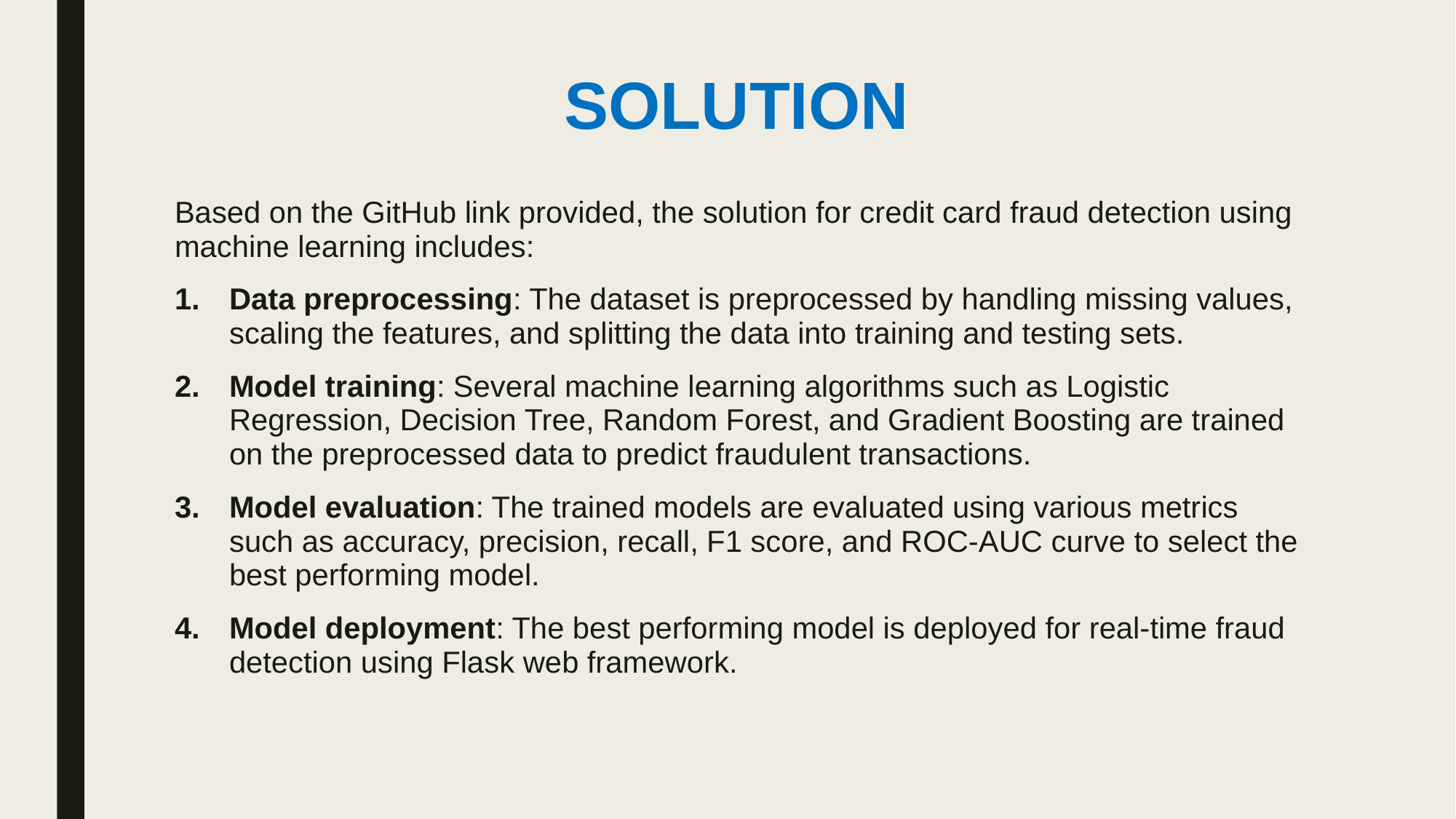

# SOLUTION
Based on the GitHub link provided, the solution for credit card fraud detection using machine learning includes:
Data preprocessing: The dataset is preprocessed by handling missing values, scaling the features, and splitting the data into training and testing sets.
Model training: Several machine learning algorithms such as Logistic Regression, Decision Tree, Random Forest, and Gradient Boosting are trained on the preprocessed data to predict fraudulent transactions.
Model evaluation: The trained models are evaluated using various metrics such as accuracy, precision, recall, F1 score, and ROC-AUC curve to select the best performing model.
Model deployment: The best performing model is deployed for real-time fraud detection using Flask web framework.